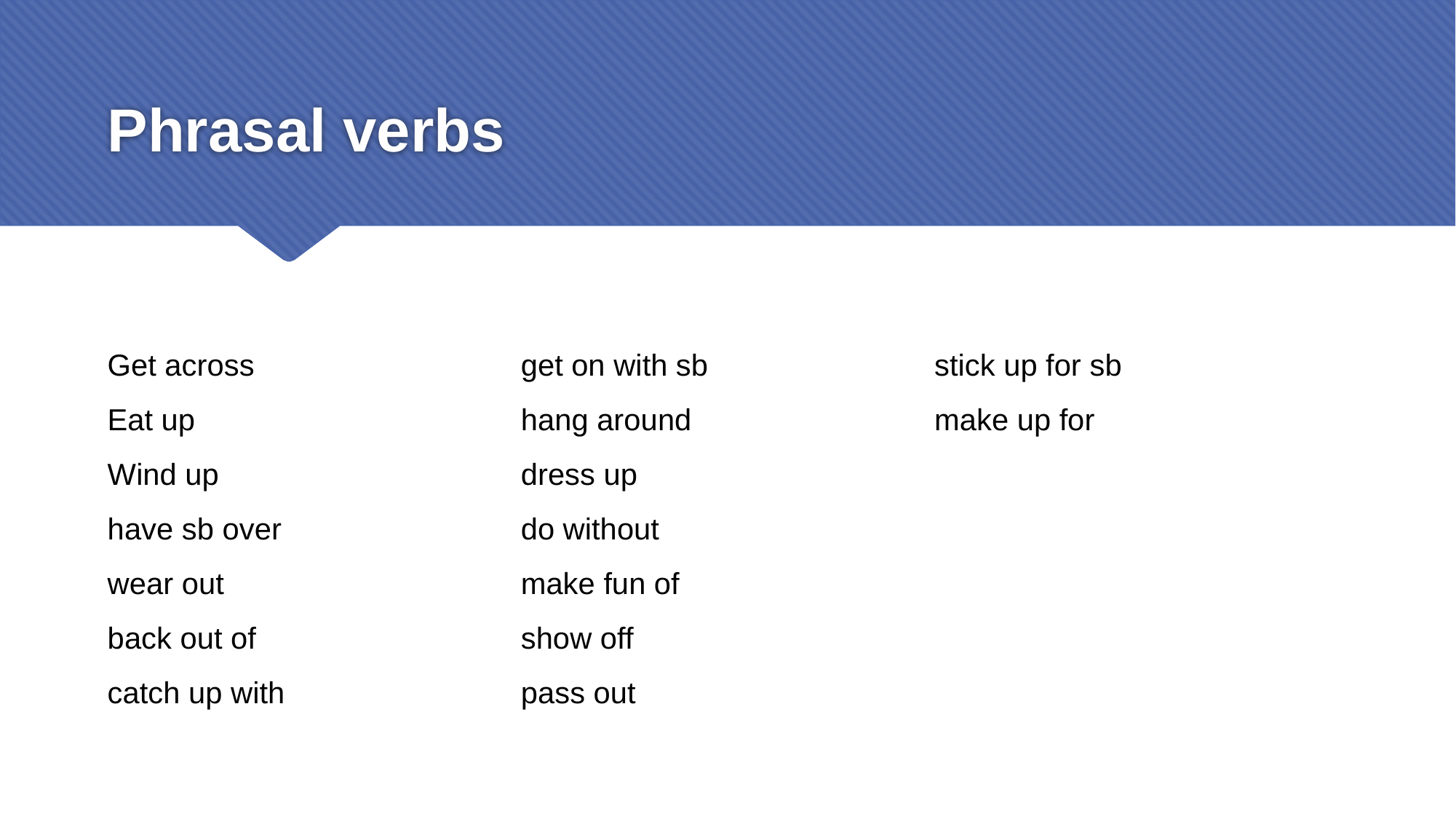

# Phrasal verbs
Get across
Eat up
Wind up
have sb over
wear out
back out of
catch up with
get on with sb
hang around
dress up
do without
make fun of
show off
pass out
stick up for sb
make up for